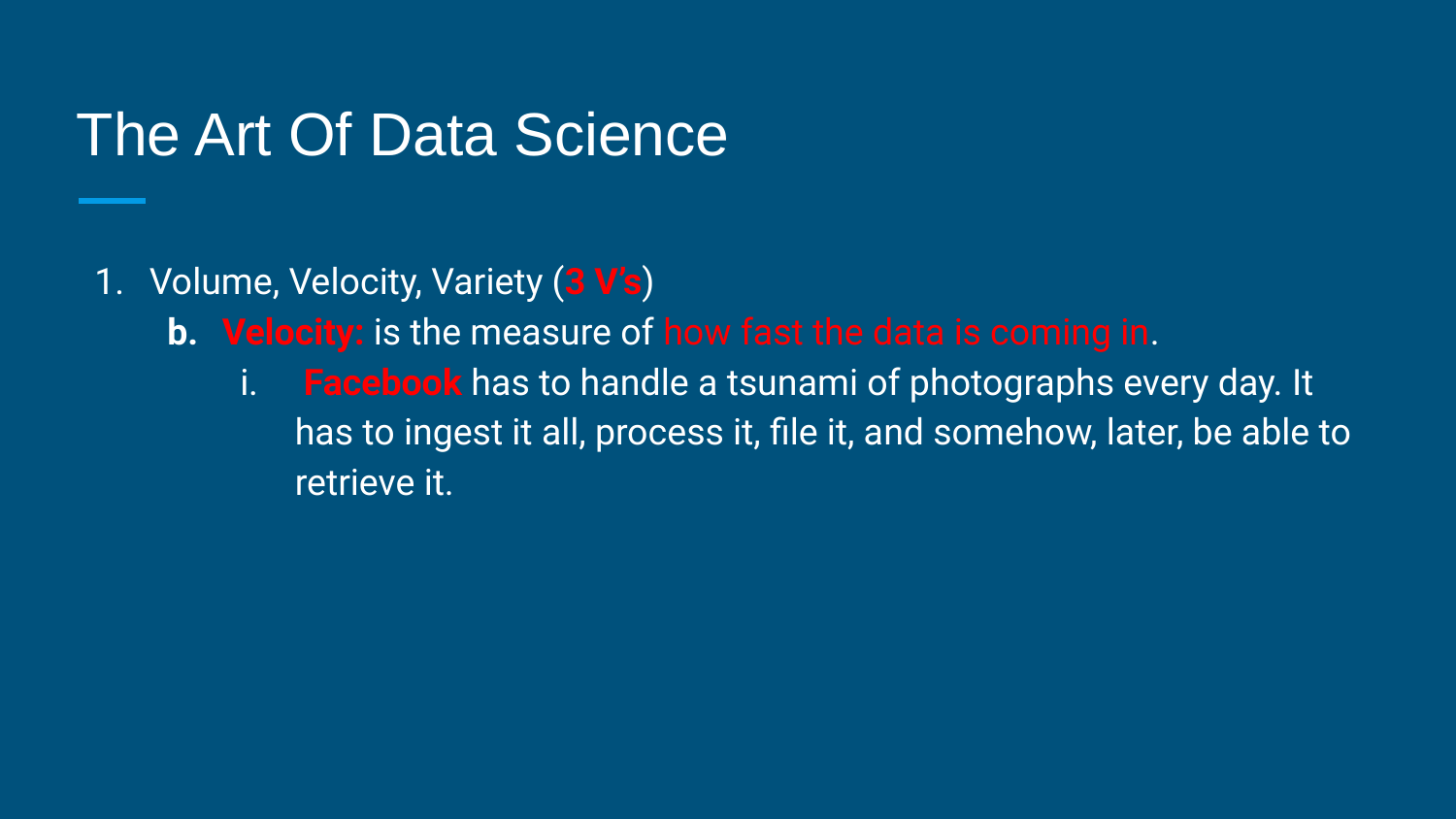

# The Art Of Data Science
Volume, Velocity, Variety (3 V’s)
Velocity: is the measure of how fast the data is coming in.
 Facebook has to handle a tsunami of photographs every day. It has to ingest it all, process it, file it, and somehow, later, be able to retrieve it.